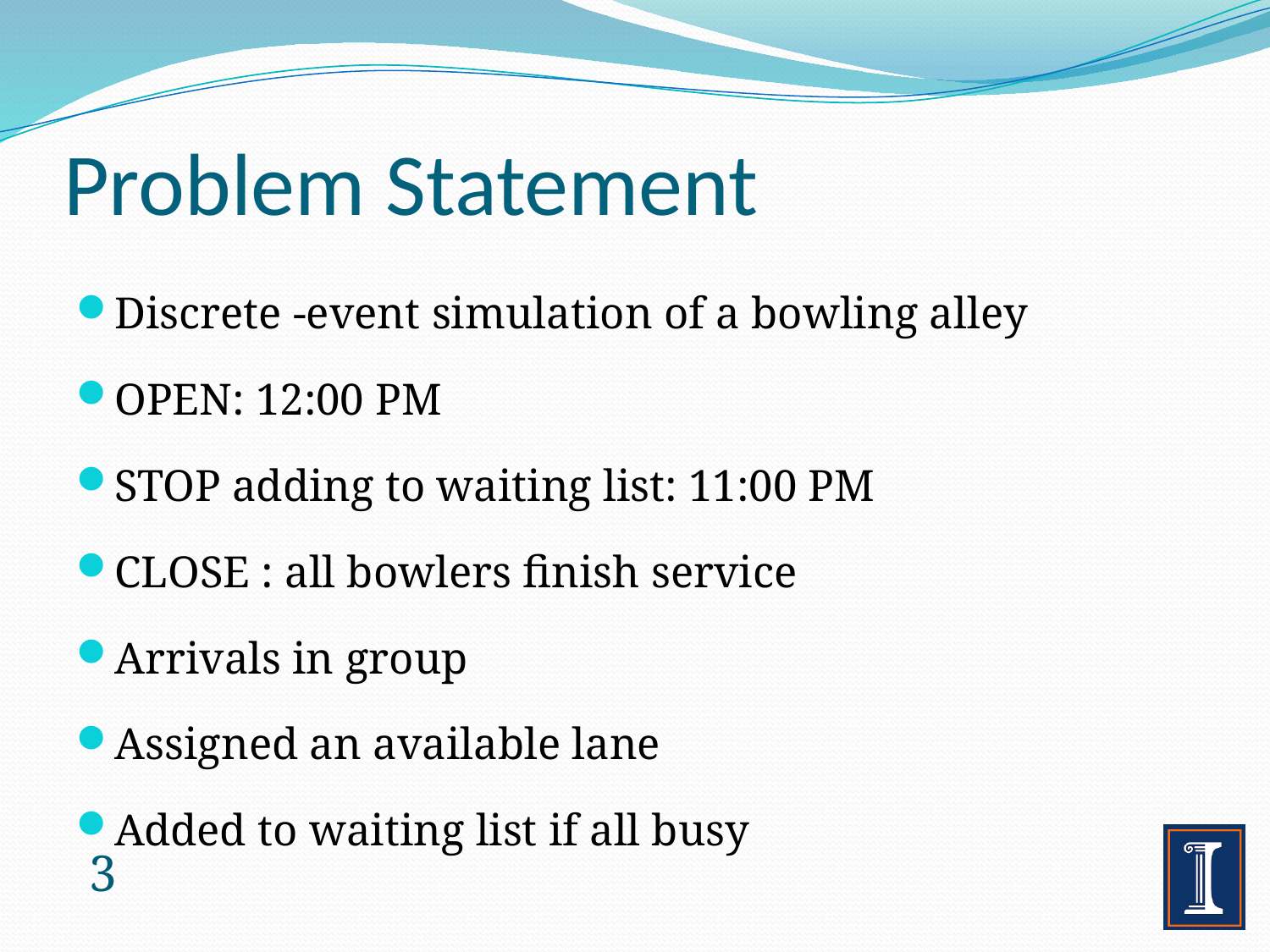

# Problem Statement
Discrete -event simulation of a bowling alley
OPEN: 12:00 PM
STOP adding to waiting list: 11:00 PM
CLOSE : all bowlers finish service
Arrivals in group
Assigned an available lane
Added to waiting list if all busy

3